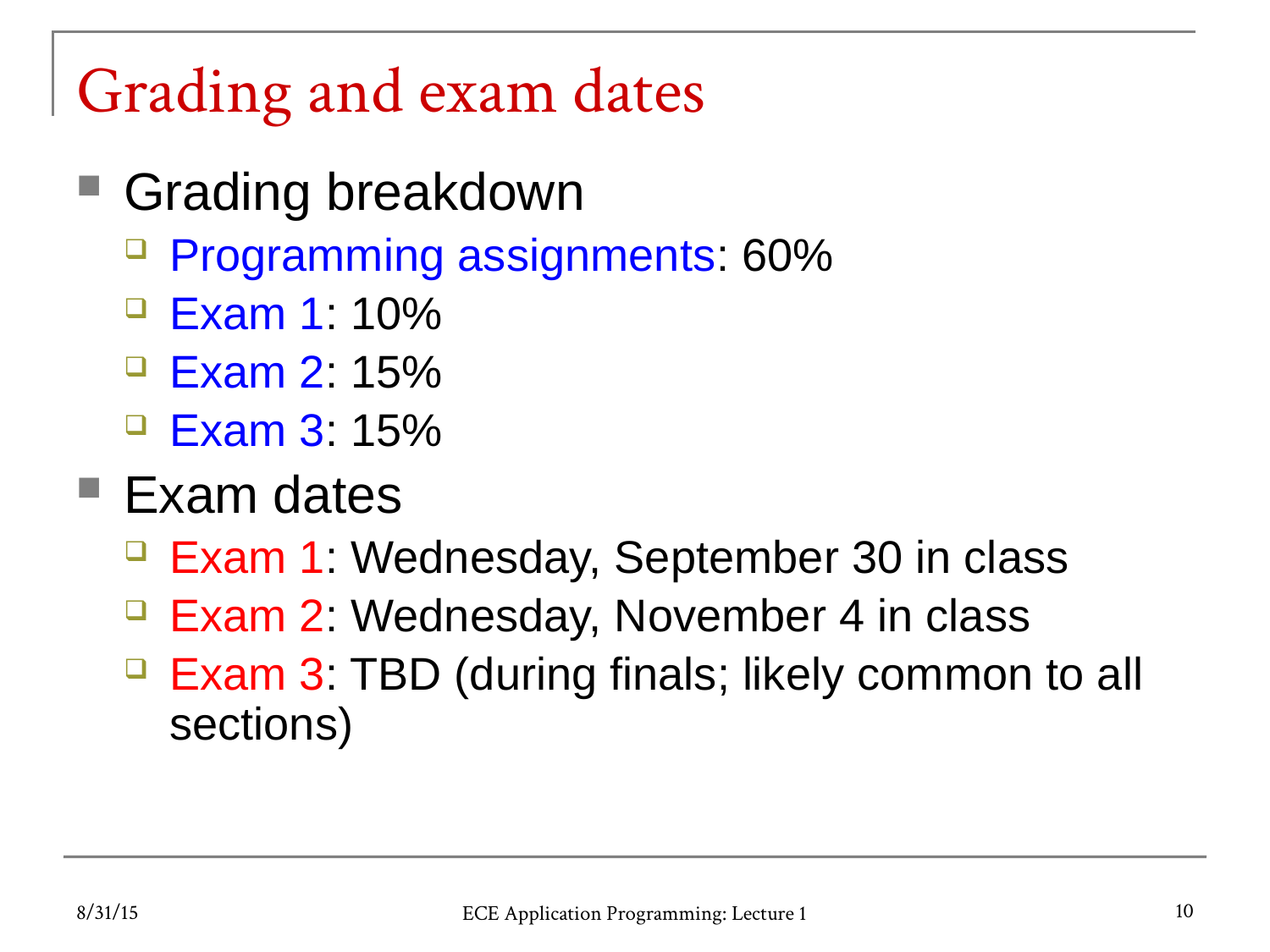

# Grading and exam dates
Grading breakdown
Programming assignments: 60%
Exam 1: 10%
Exam 2: 15%
Exam 3: 15%
Exam dates
Exam 1: Wednesday, September 30 in class
Exam 2: Wednesday, November 4 in class
Exam 3: TBD (during finals; likely common to all sections)
8/31/15
10
ECE Application Programming: Lecture 1